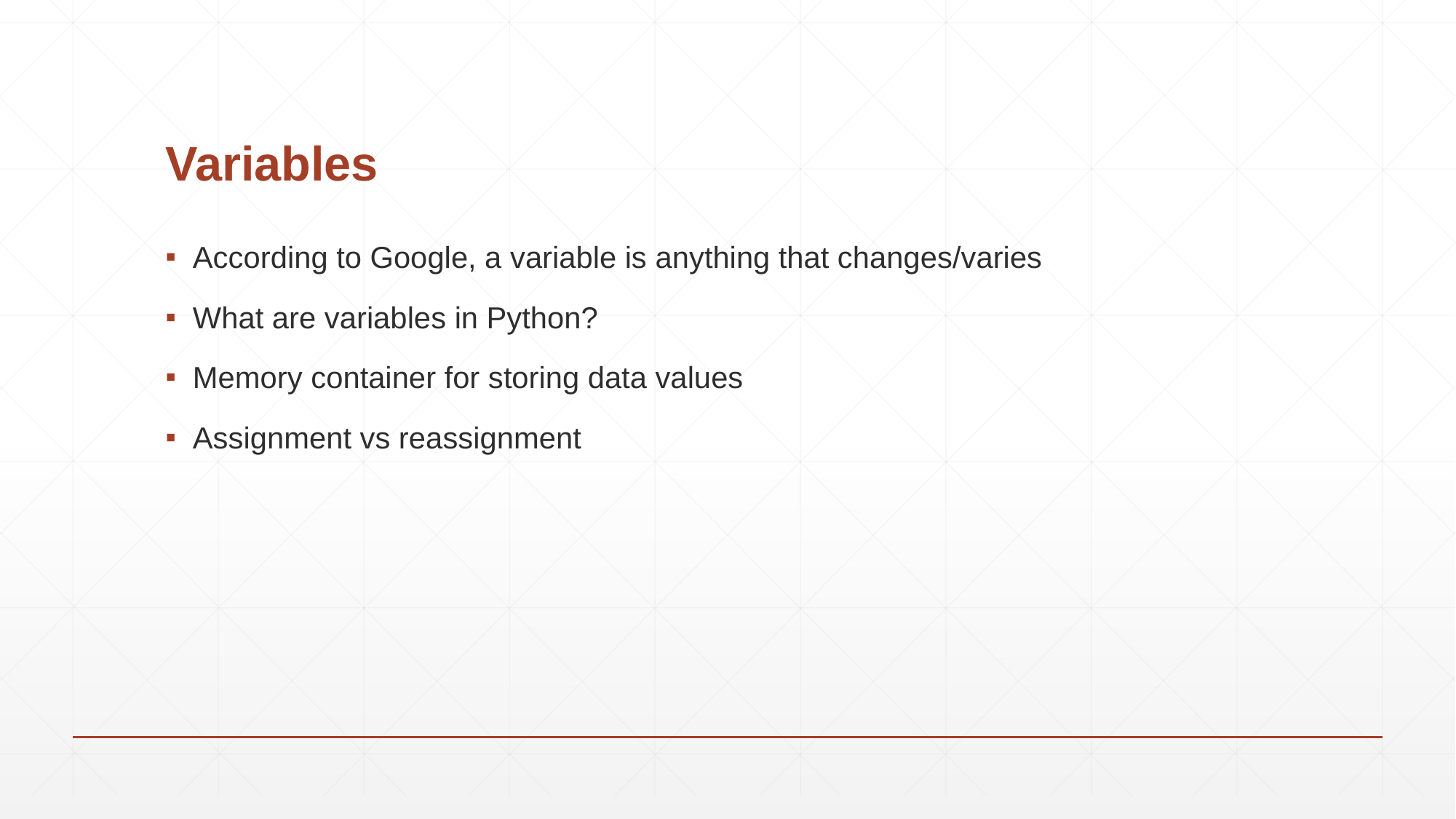

# Variables
According to Google, a variable is anything that changes/varies
What are variables in Python?
Memory container for storing data values
Assignment vs reassignment